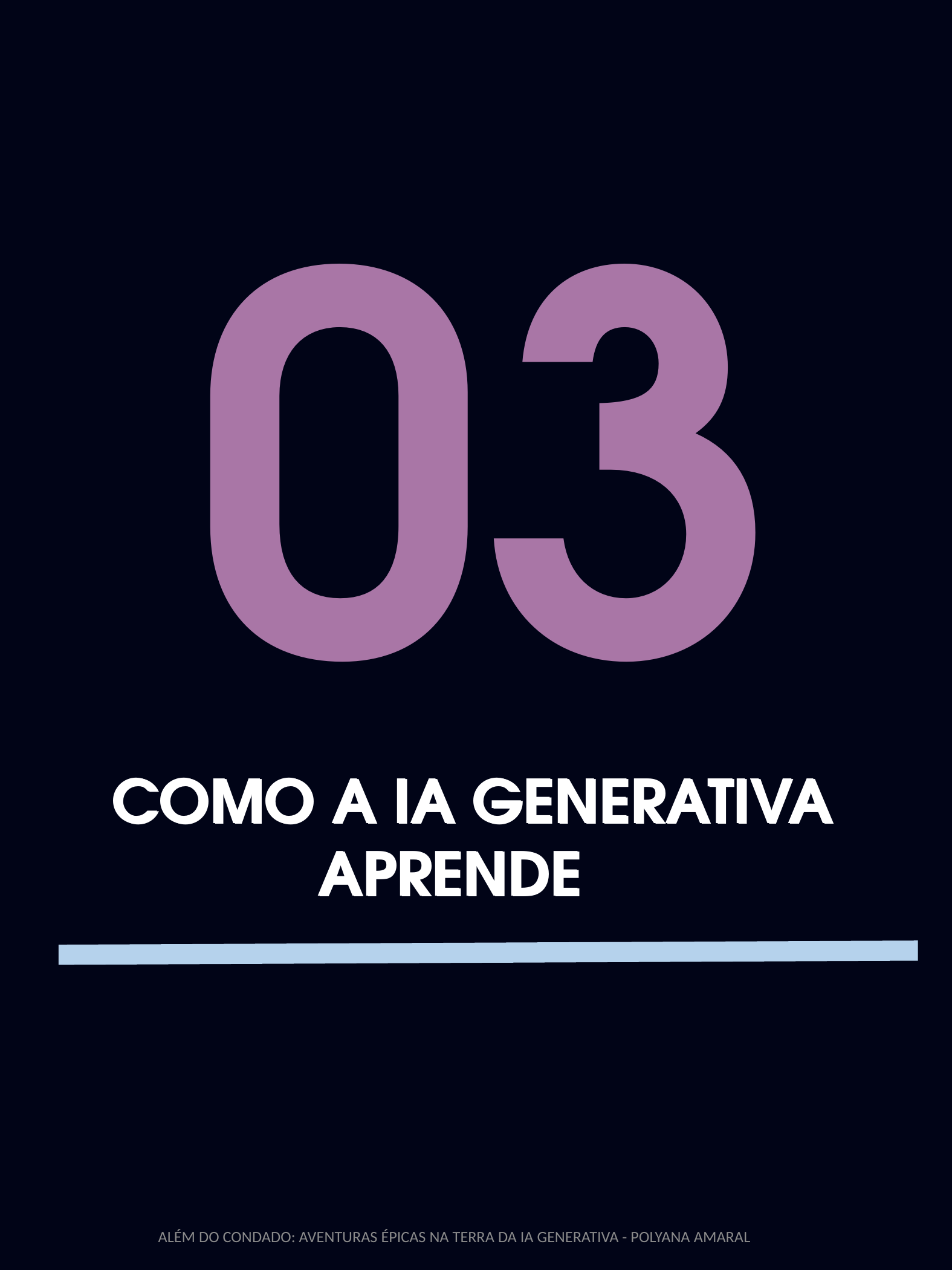

03
COMO A IA GENERATIVA APRENDE
COMO A IA GENERATIVA APRENDE
ALÉM DO CONDADO: AVENTURAS ÉPICAS NA TERRA DA IA GENERATIVA - POLYANA AMARAL
7